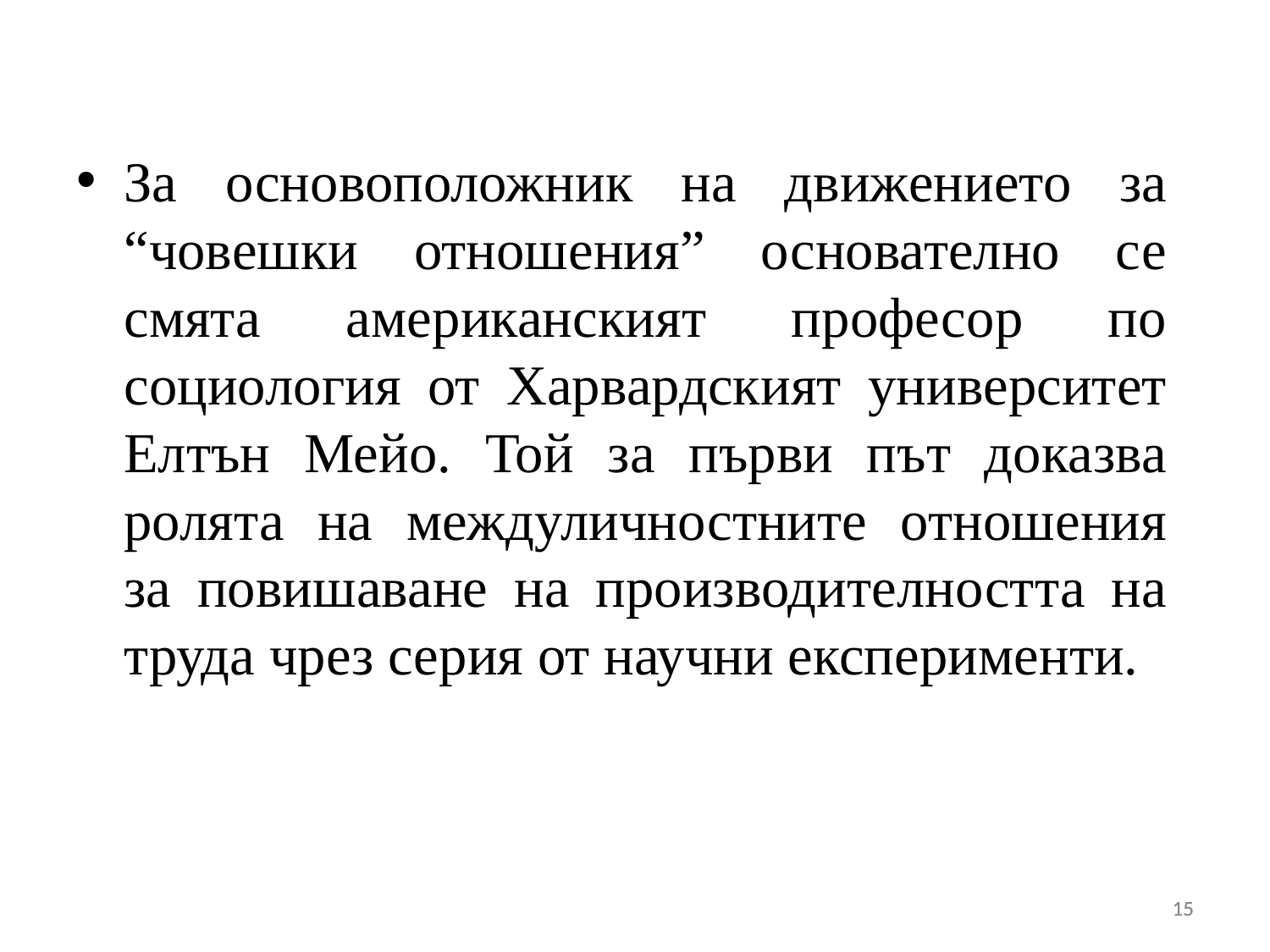

За основоположник на движението за “човешки отношения” основателно се смята американският професор по социология от Харвардският университет Елтън Мейо. Той за първи път доказва ролята на междуличностните отношения за повишаване на производителността на труда чрез серия от научни експерименти.
15
15